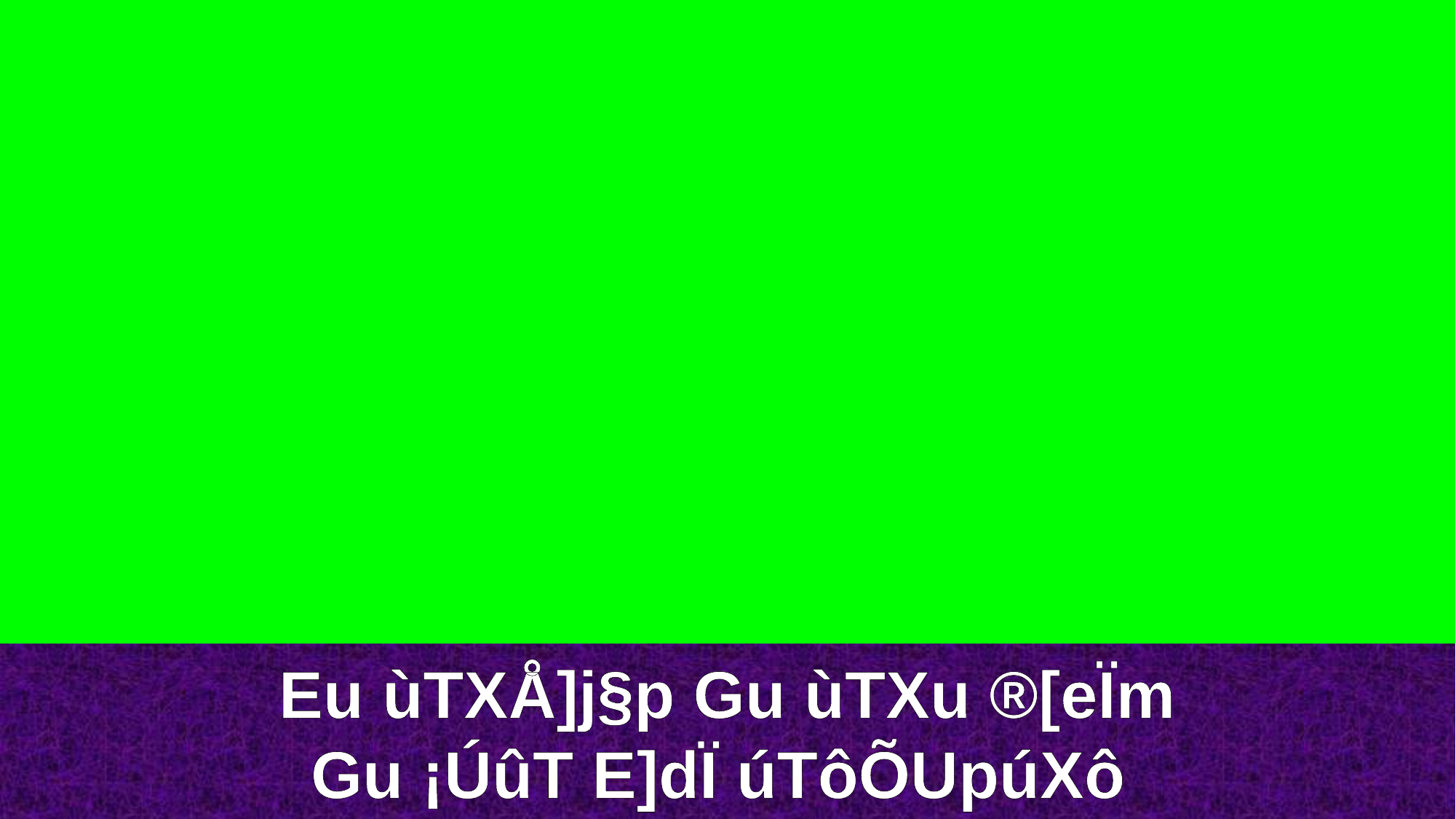

Eu ùTXÅ]j§p Gu ùTXu ®[eÏm
Gu ¡ÚûT E]dÏ úTôÕUpúXô